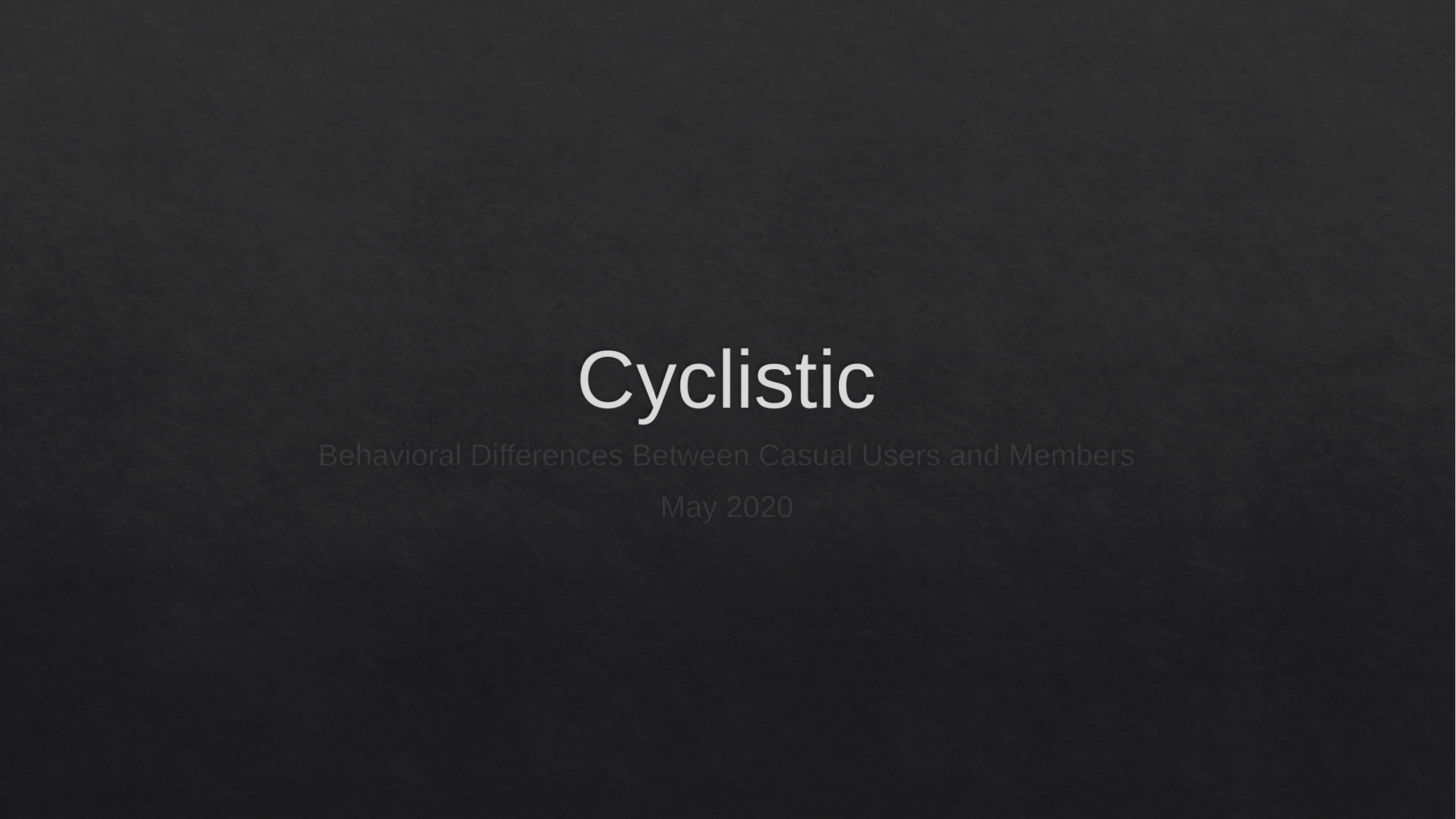

# Cyclistic
Behavioral Differences Between Casual Users and Members
May 2020